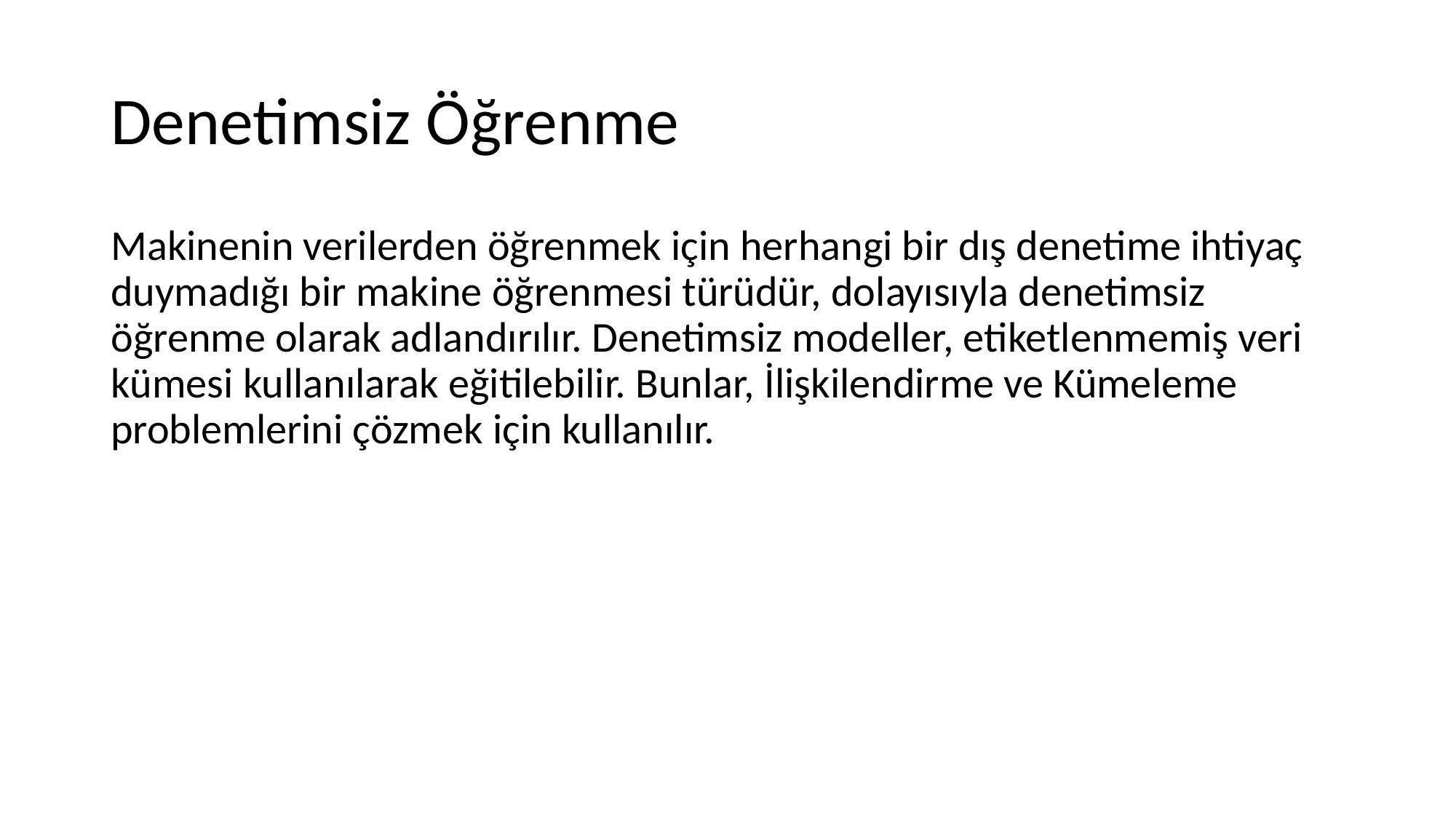

# Denetimsiz Öğrenme
Makinenin verilerden öğrenmek için herhangi bir dış denetime ihtiyaç duymadığı bir makine öğrenmesi türüdür, dolayısıyla denetimsiz öğrenme olarak adlandırılır. Denetimsiz modeller, etiketlenmemiş veri kümesi kullanılarak eğitilebilir. Bunlar, İlişkilendirme ve Kümeleme problemlerini çözmek için kullanılır.